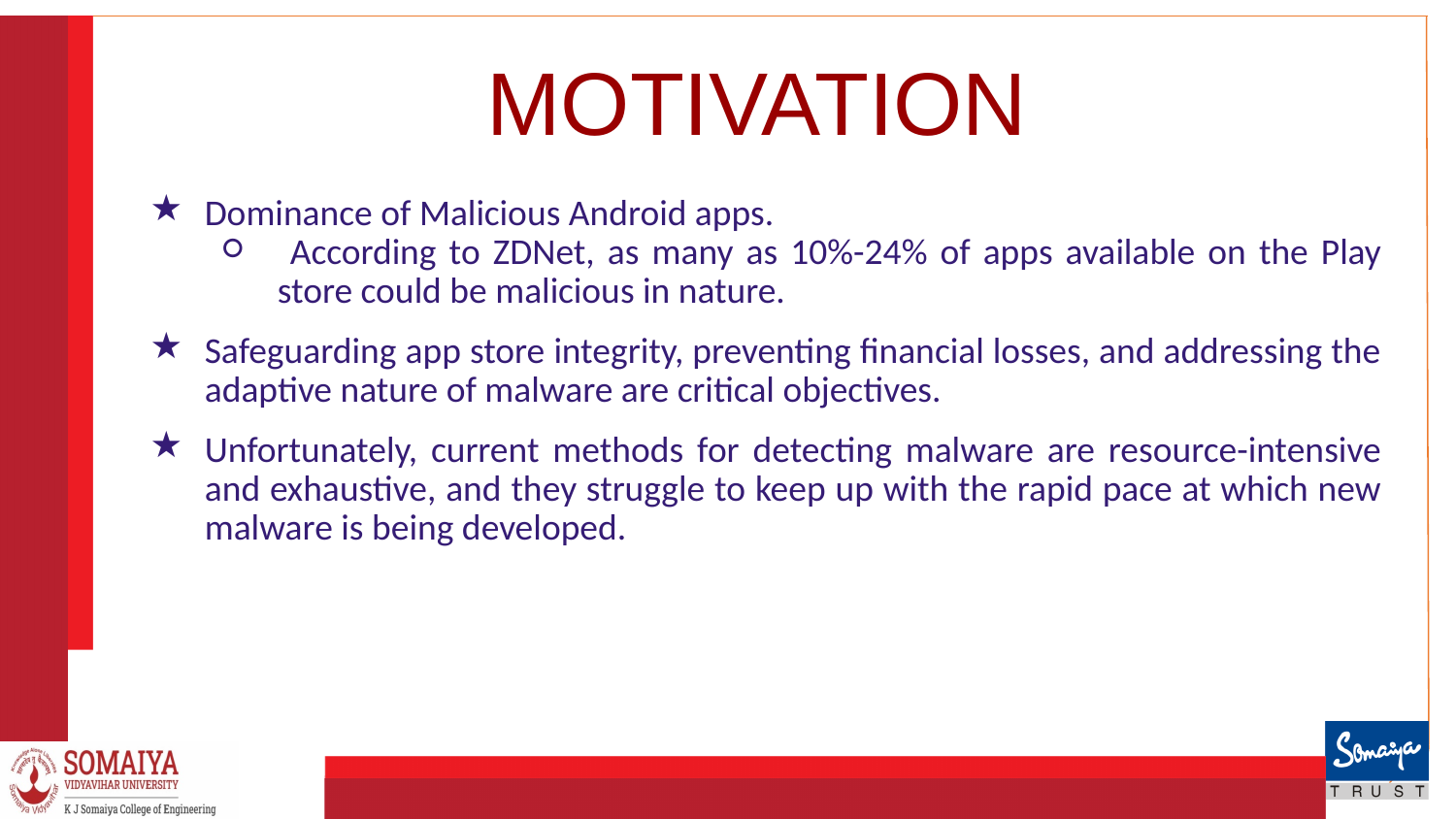

# MOTIVATION

Dominance of Malicious Android apps.
 According to ZDNet, as many as 10%-24% of apps available on the Play store could be malicious in nature.
Safeguarding app store integrity, preventing financial losses, and addressing the adaptive nature of malware are critical objectives.
Unfortunately, current methods for detecting malware are resource-intensive and exhaustive, and they struggle to keep up with the rapid pace at which new malware is being developed.